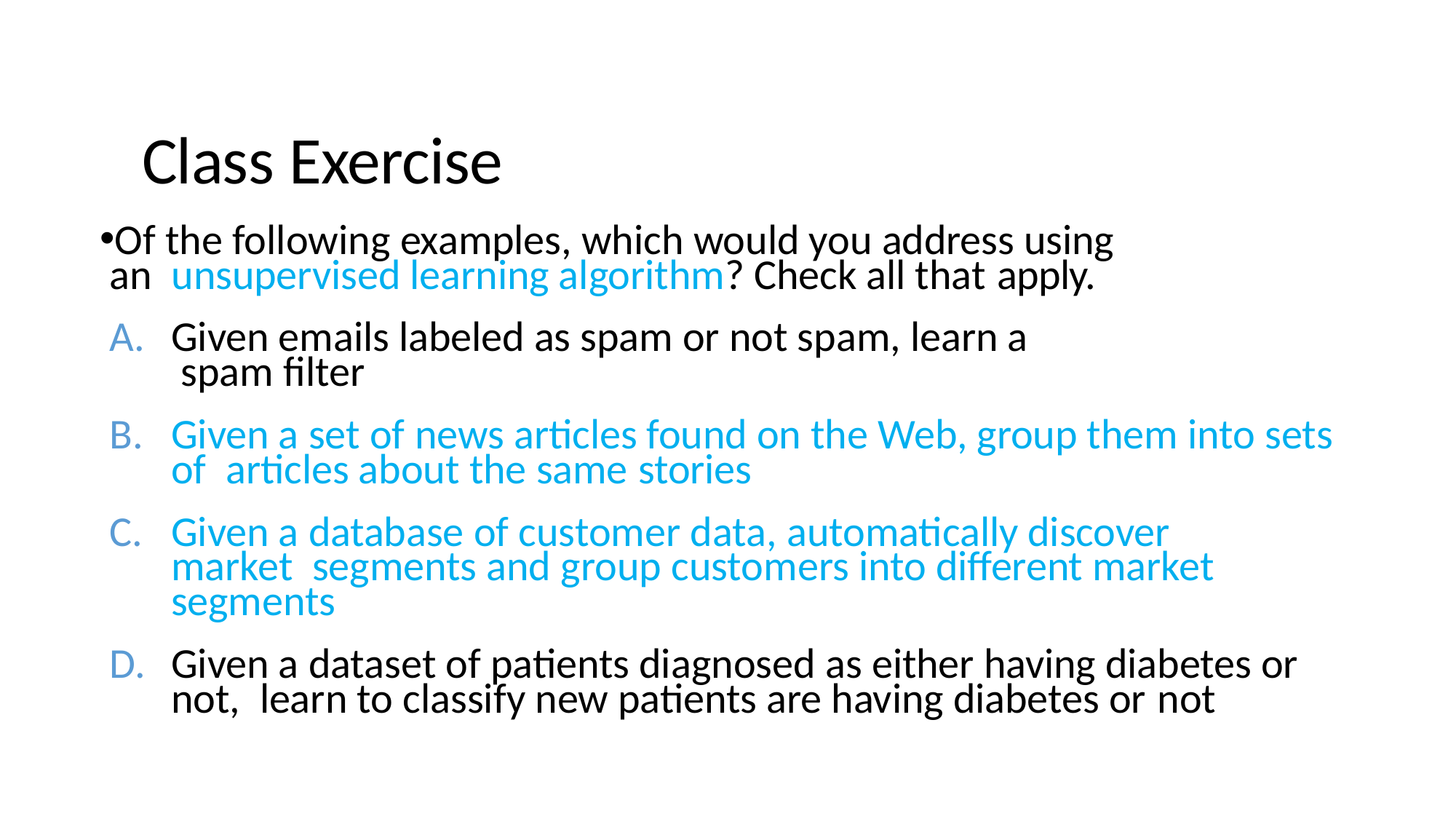

# Class Exercise
Of the following examples, which would you address using an  unsupervised learning algorithm? Check all that apply.
Given emails labeled as spam or not spam, learn a  spam filter
Given a set of news articles found on the Web, group them into sets of  articles about the same stories
Given a database of customer data, automatically discover market  segments and group customers into different market segments
Given a dataset of patients diagnosed as either having diabetes or not,  learn to classify new patients are having diabetes or not